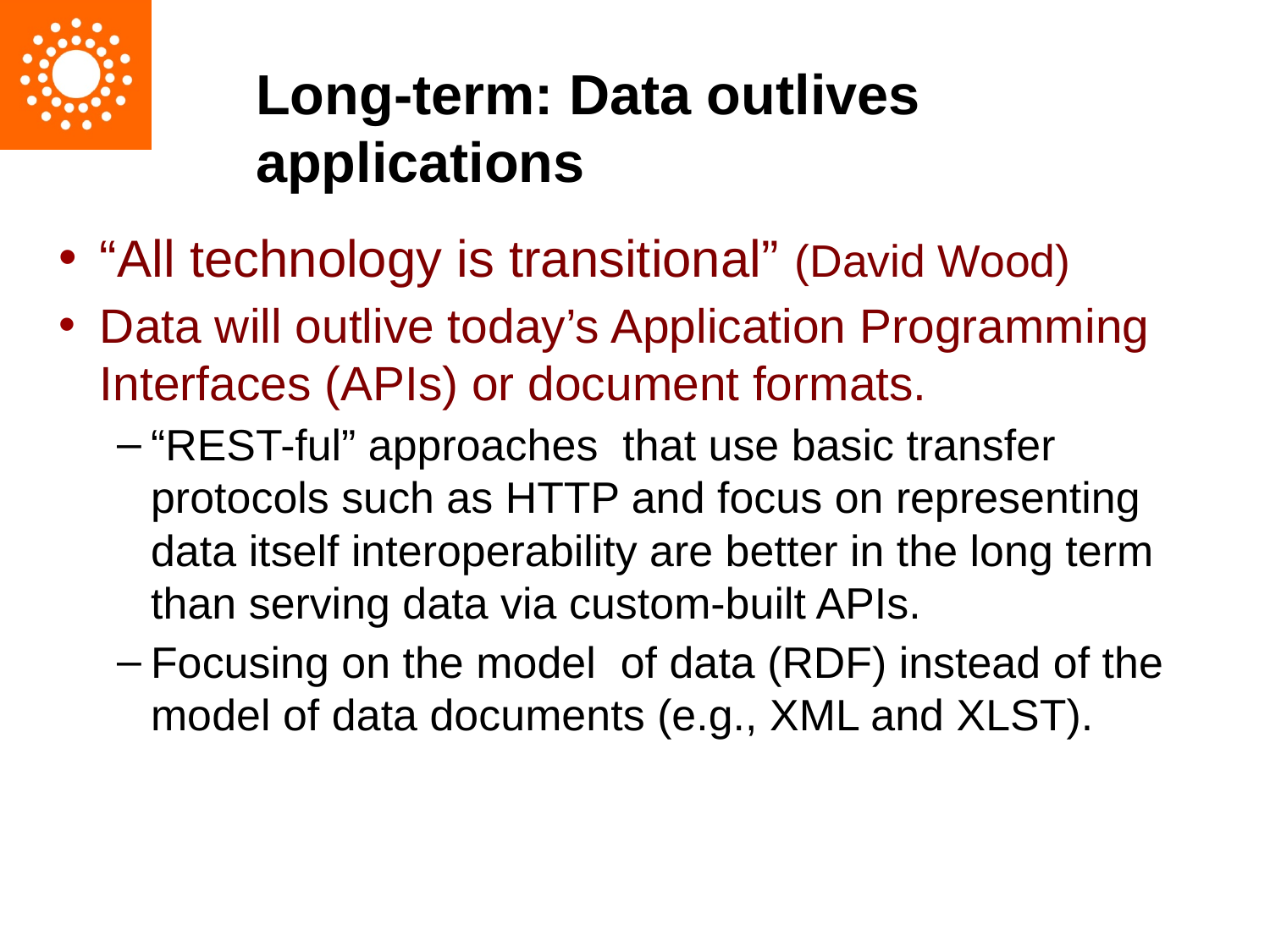

# Long-term: Data outlives applications
“All technology is transitional” (David Wood)
Data will outlive today’s Application Programming Interfaces (APIs) or document formats.
“REST-ful” approaches  that use basic transfer protocols such as HTTP and focus on representing data itself interoperability are better in the long term than serving data via custom-built APIs.
Focusing on the model  of data (RDF) instead of the model of data documents (e.g., XML and XLST).